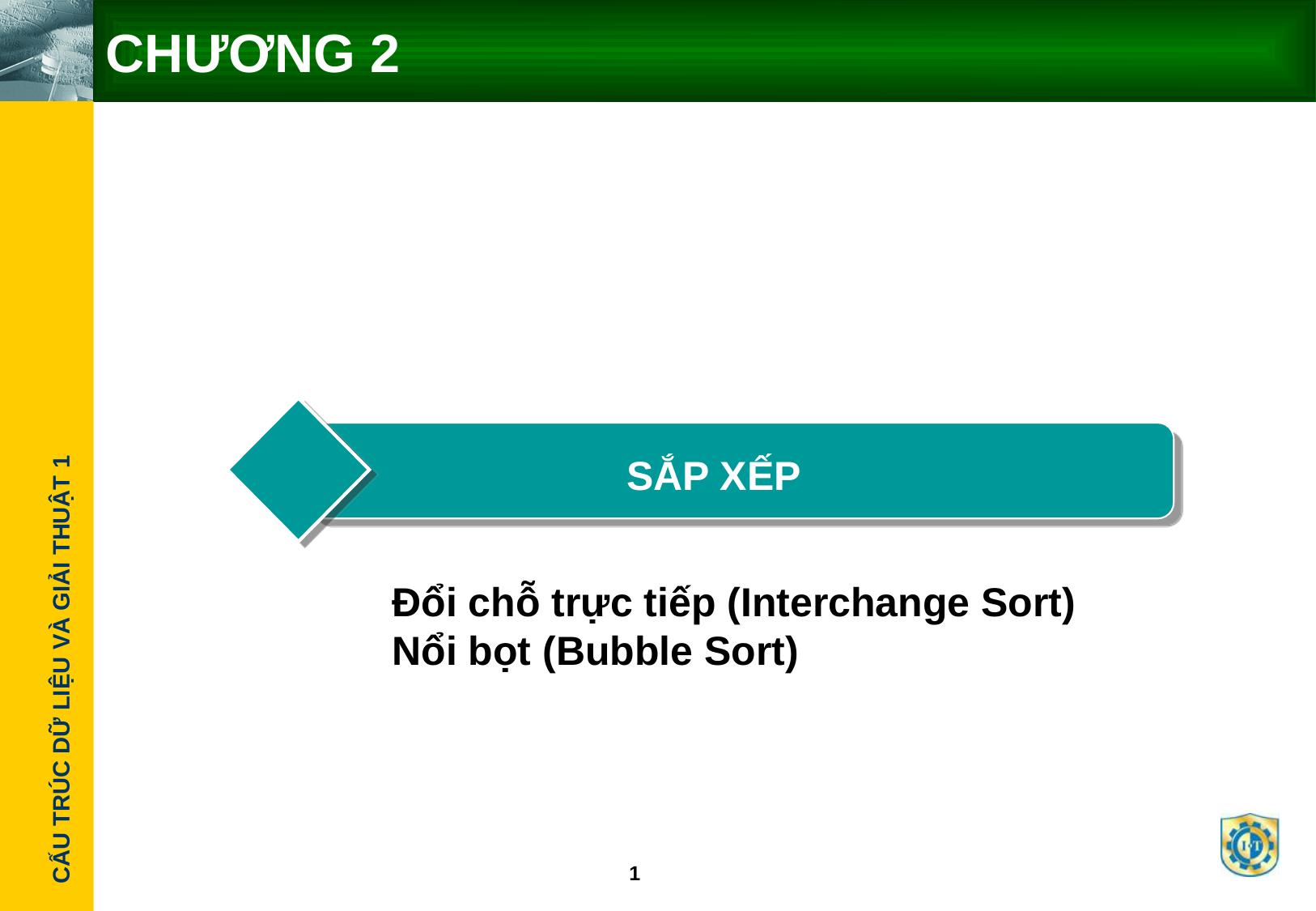

# CHƯƠNG 2

SẮP XẾP
Đổi chỗ trực tiếp (Interchange Sort)
Nổi bọt (Bubble Sort)